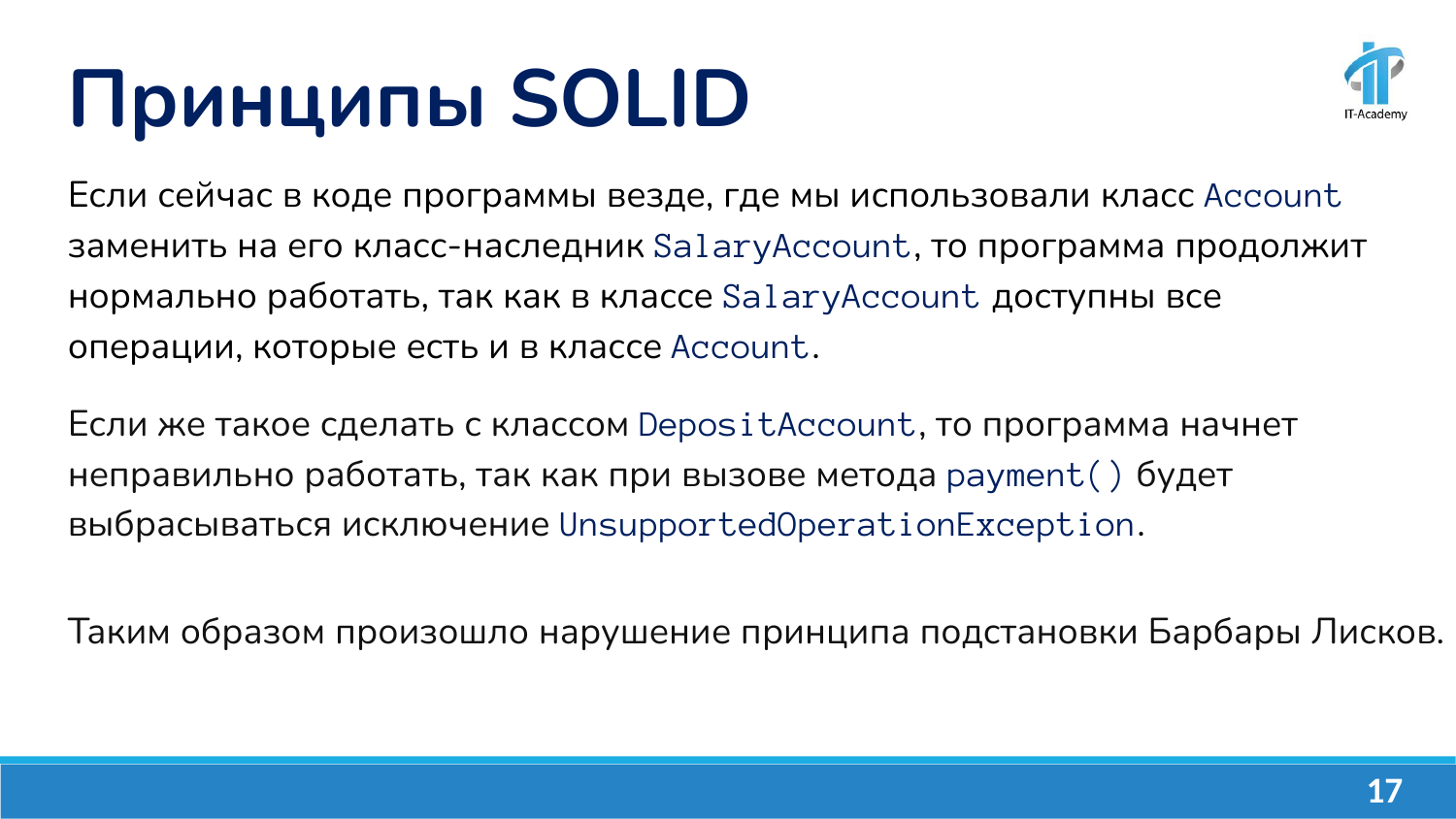

Принципы SOLID
Если сейчас в коде программы везде, где мы использовали класс Account заменить на его класс-наследник SalaryAccount, то программа продолжит нормально работать, так как в классе SalaryAccount доступны все операции, которые есть и в классе Account.
Если же такое сделать с классом DepositAccount, то программа начнет неправильно работать, так как при вызове метода payment() будет выбрасываться исключение UnsupportedOperationException.
Таким образом произошло нарушение принципа подстановки Барбары Лисков.
17